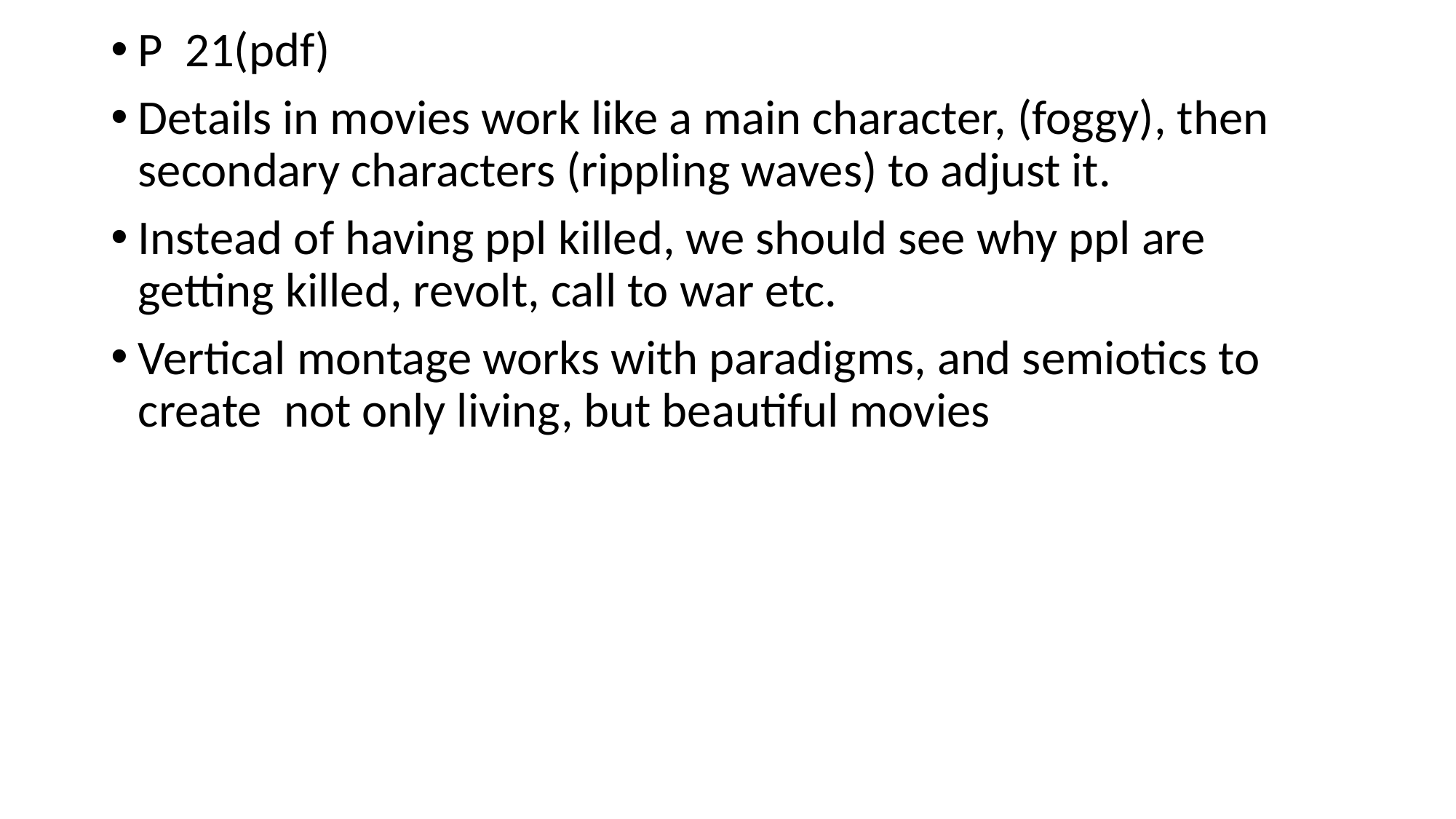

P  21(pdf)
Details in movies work like a main character, (foggy), then secondary characters (rippling waves) to adjust it.
Instead of having ppl killed, we should see why ppl are getting killed, revolt, call to war etc.
Vertical montage works with paradigms, and semiotics to create  not only living, but beautiful movies